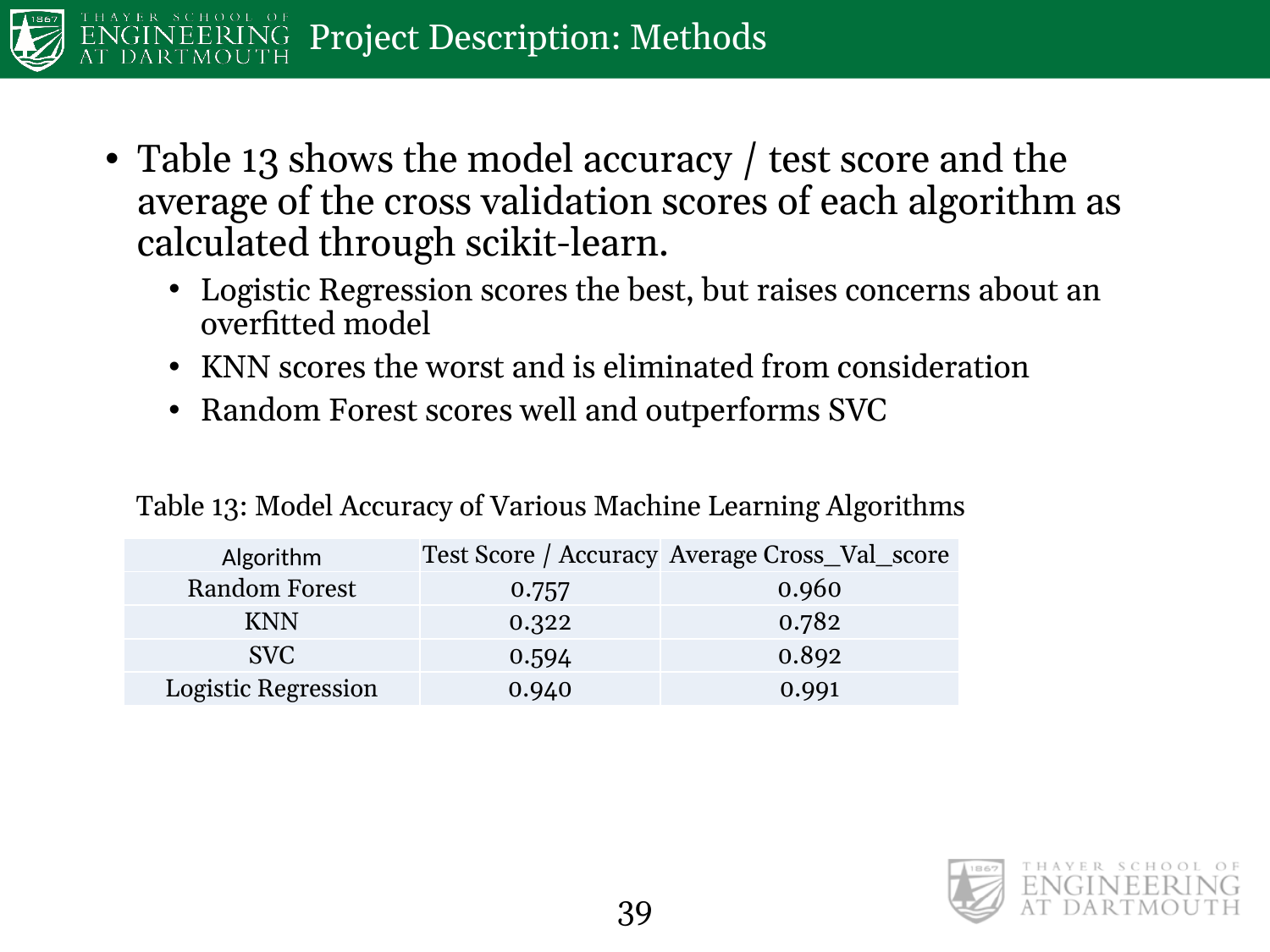

# Project Description: Methods
Table 13 shows the model accuracy / test score and the average of the cross validation scores of each algorithm as calculated through scikit-learn.
Logistic Regression scores the best, but raises concerns about an overfitted model
KNN scores the worst and is eliminated from consideration
Random Forest scores well and outperforms SVC

Table 13: Model Accuracy of Various Machine Learning Algorithms
| Algorithm | Test Score / Accuracy | Average Cross\_Val\_score |
| --- | --- | --- |
| Random Forest | 0.757 | 0.960 |
| KNN | 0.322 | 0.782 |
| SVC | 0.594 | 0.892 |
| Logistic Regression | 0.940 | 0.991 |
39